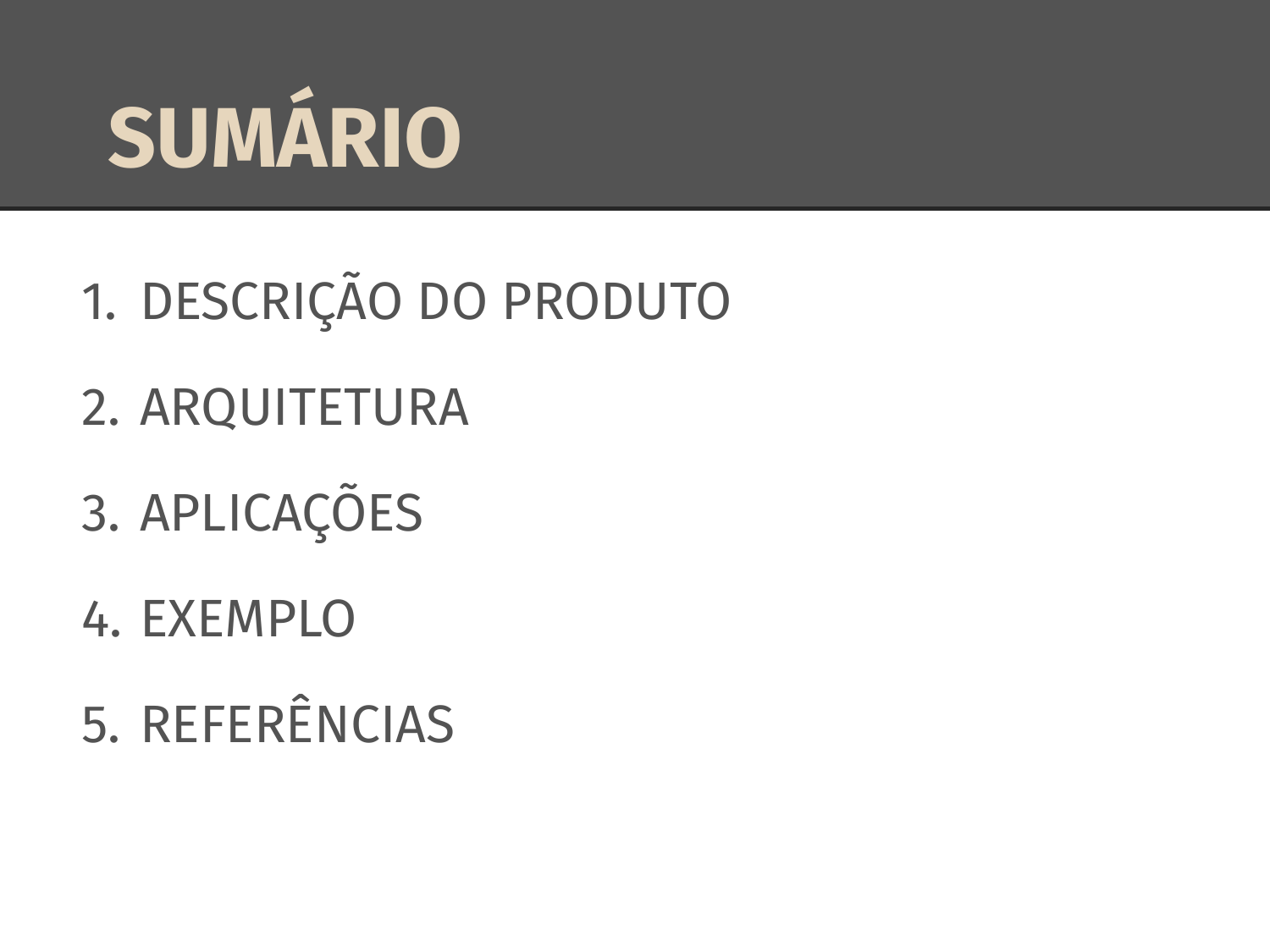

# SUMÁRIO
DESCRIÇÃO DO PRODUTO
ARQUITETURA
APLICAÇÕES
EXEMPLO
REFERÊNCIAS